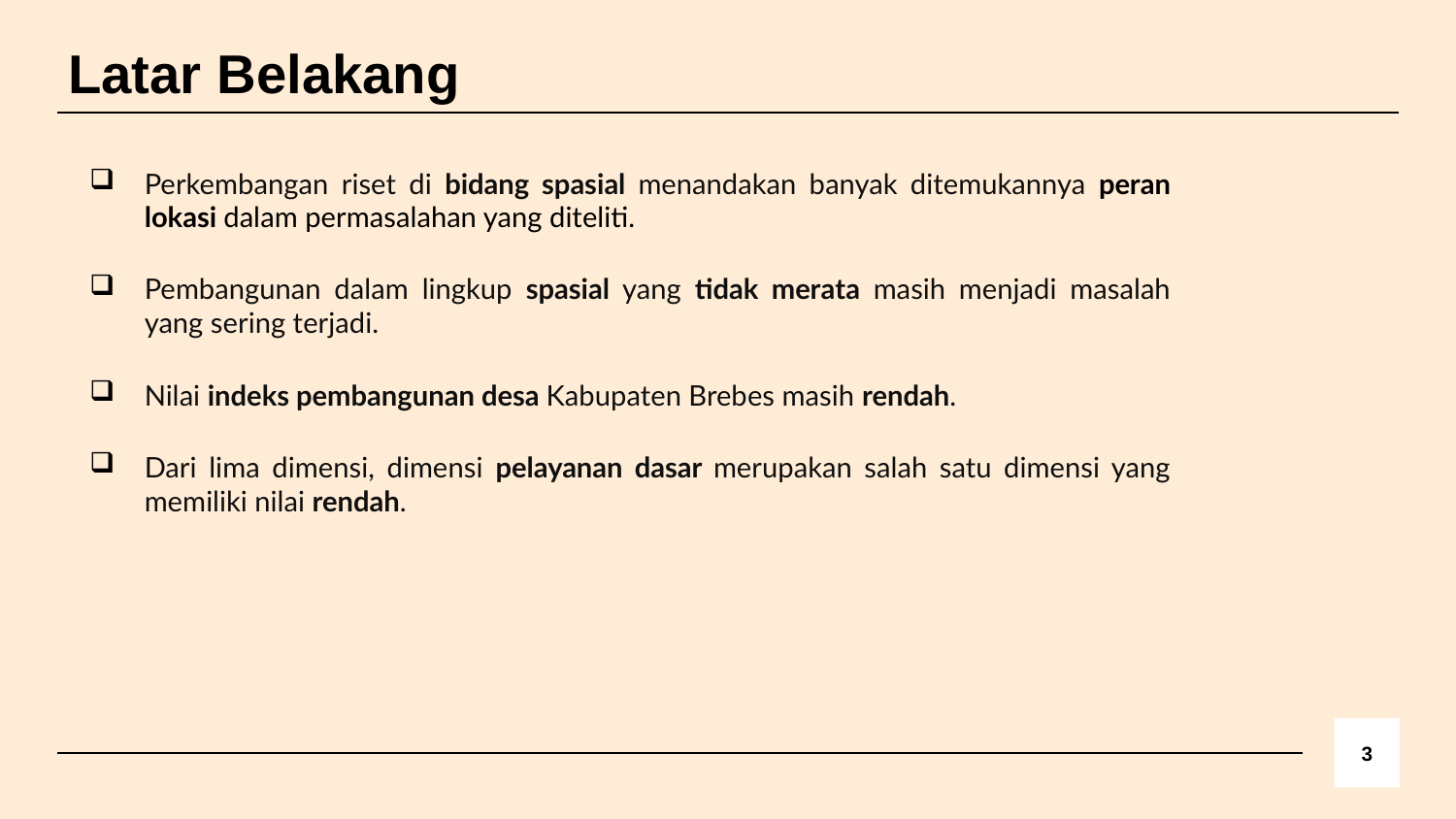

Latar Belakang
Perkembangan riset di bidang spasial menandakan banyak ditemukannya peran lokasi dalam permasalahan yang diteliti.

Pembangunan dalam lingkup spasial yang tidak merata masih menjadi masalah yang sering terjadi.

Nilai indeks pembangunan desa Kabupaten Brebes masih rendah.

Dari lima dimensi, dimensi pelayanan dasar merupakan salah satu dimensi yang memiliki nilai rendah.
3